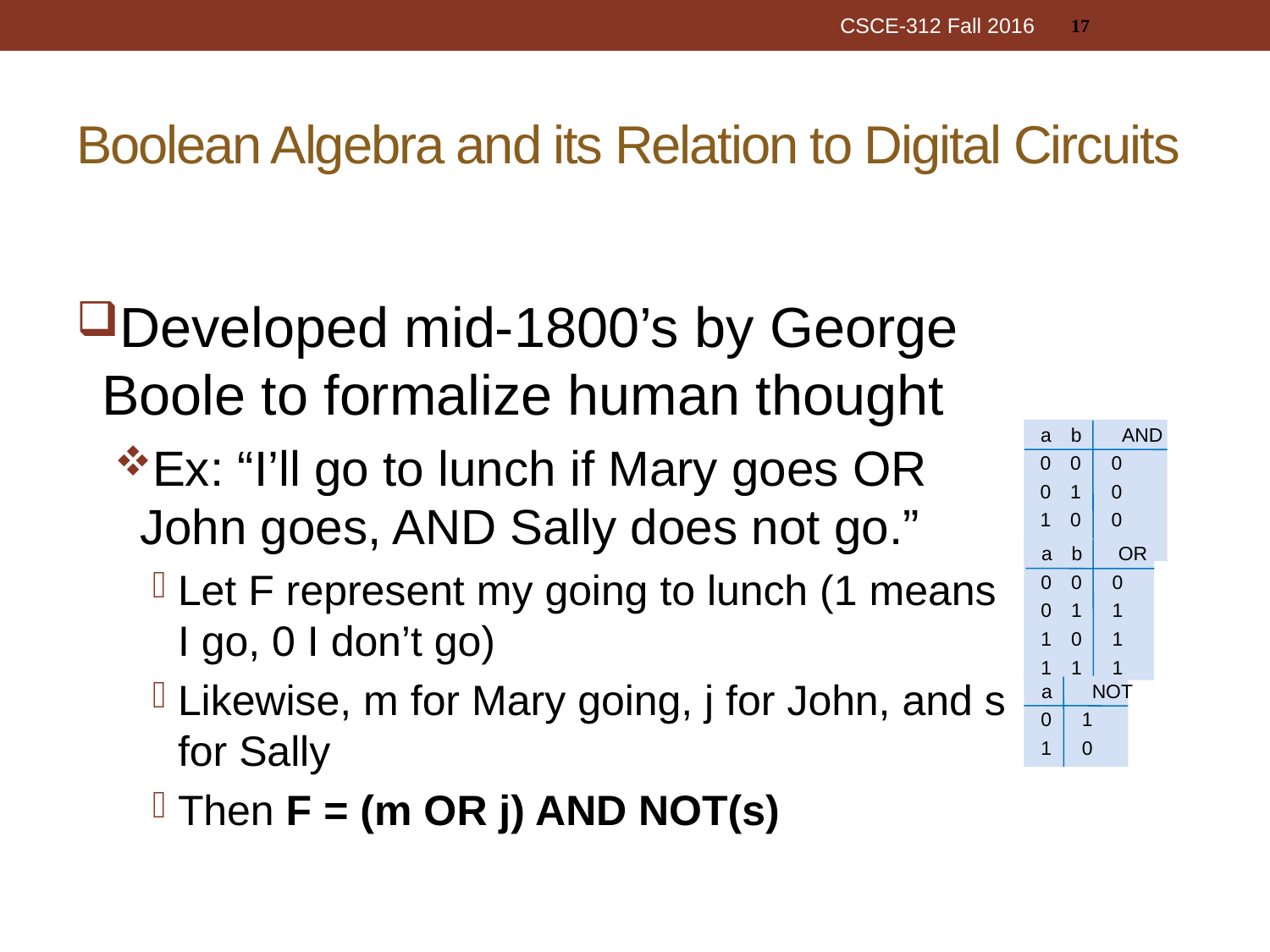

17
CSCE-312 Fall 2016
# Boolean Algebra and its Relation to Digital Circuits
Developed mid-1800’s by George Boole to formalize human thought
Ex: “I’ll go to lunch if Mary goes OR John goes, AND Sally does not go.”
Let F represent my going to lunch (1 means I go, 0 I don’t go)
Likewise, m for Mary going, j for John, and s for Sally
Then F = (m OR j) AND NOT(s)

a
b
AND

0
0
0
0
1
0
1
0
0
1
1
1

a
b
OR

0
0
0
0
1
1
1
0
1
1
1
1

a
NOT

0
1
1
0